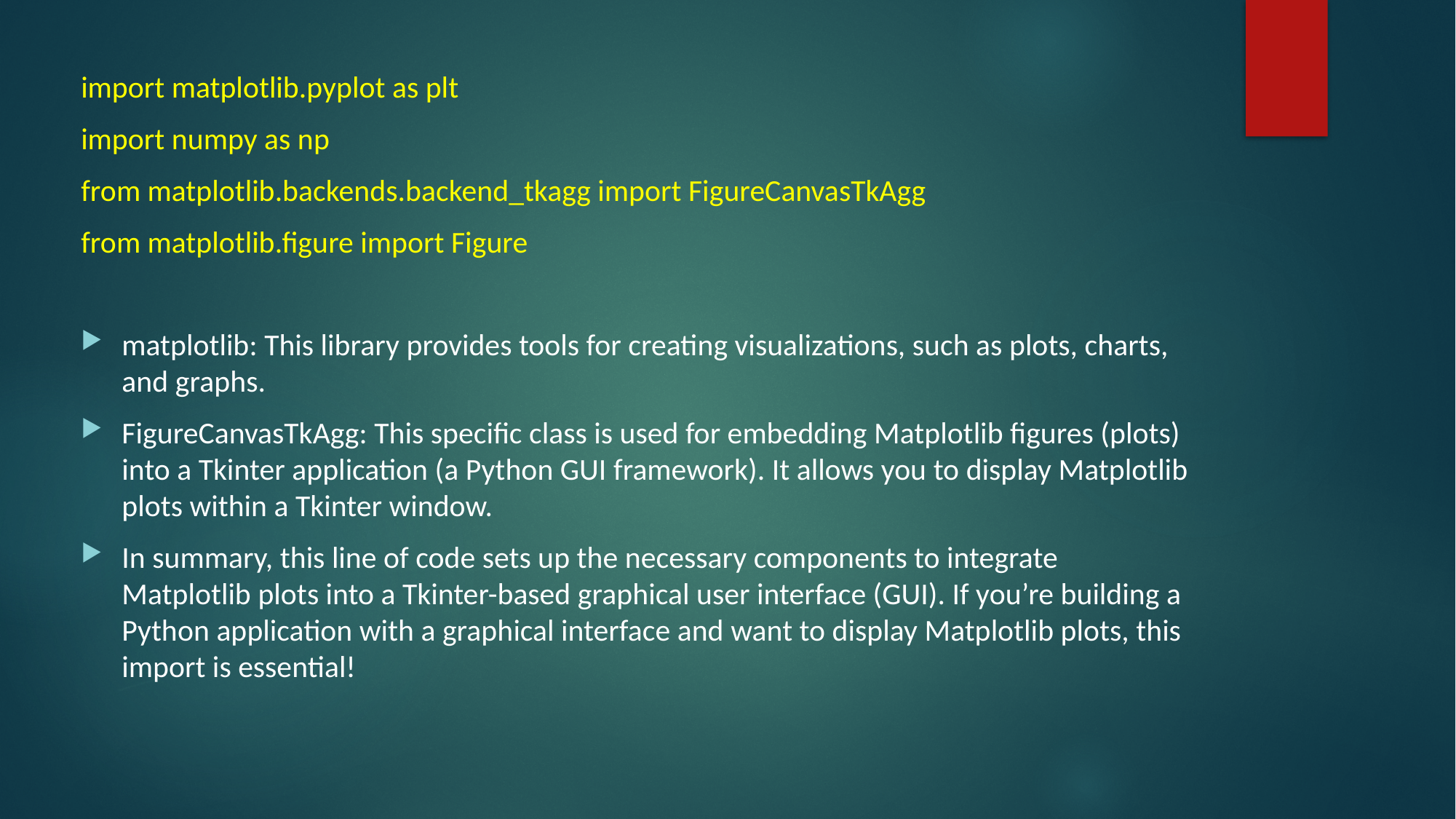

import matplotlib.pyplot as plt
import numpy as np
from matplotlib.backends.backend_tkagg import FigureCanvasTkAgg
from matplotlib.figure import Figure

matplotlib: This library provides tools for creating visualizations, such as plots, charts, and graphs.
FigureCanvasTkAgg: This specific class is used for embedding Matplotlib figures (plots) into a Tkinter application (a Python GUI framework). It allows you to display Matplotlib plots within a Tkinter window.
In summary, this line of code sets up the necessary components to integrate Matplotlib plots into a Tkinter-based graphical user interface (GUI). If you’re building a Python application with a graphical interface and want to display Matplotlib plots, this import is essential!